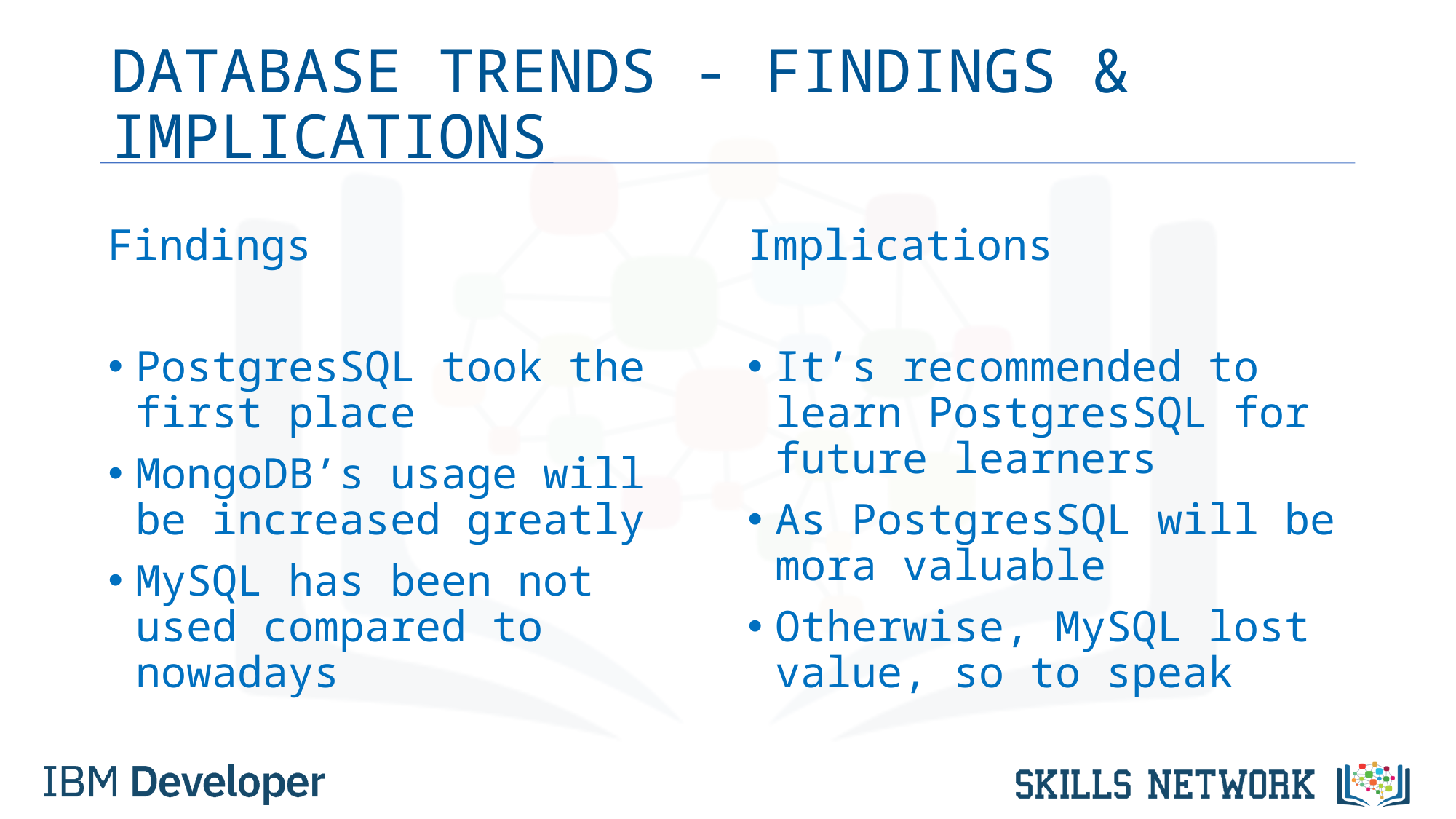

# DATABASE TRENDS - FINDINGS & IMPLICATIONS
Findings

PostgresSQL took the first place
MongoDB’s usage will be increased greatly
MySQL has been not used compared to nowadays
Implications

It’s recommended to learn PostgresSQL for future learners
As PostgresSQL will be mora valuable
Otherwise, MySQL lost value, so to speak